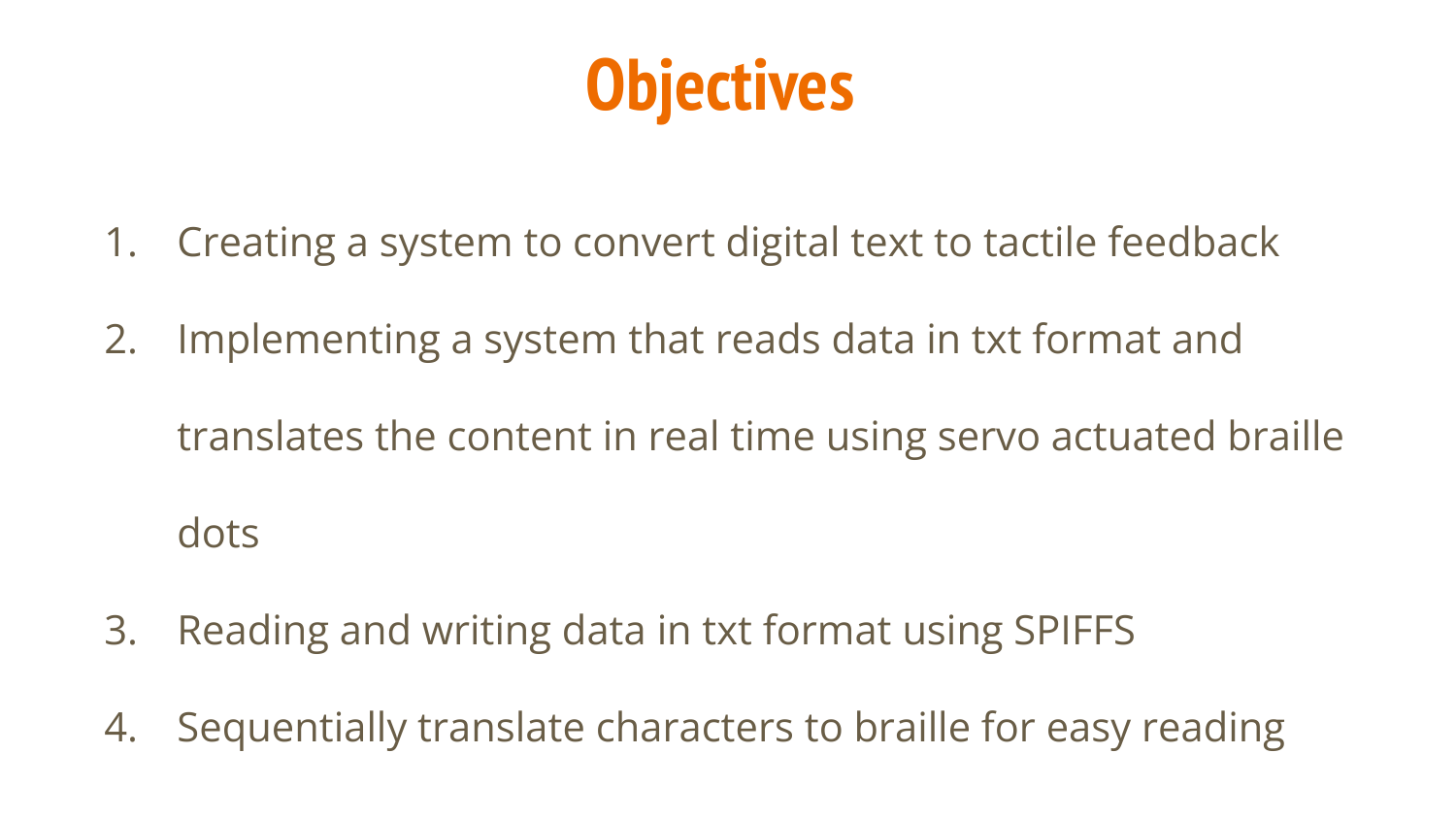

# Objectives
Creating a system to convert digital text to tactile feedback
Implementing a system that reads data in txt format and translates the content in real time using servo actuated braille dots
Reading and writing data in txt format using SPIFFS
Sequentially translate characters to braille for easy reading